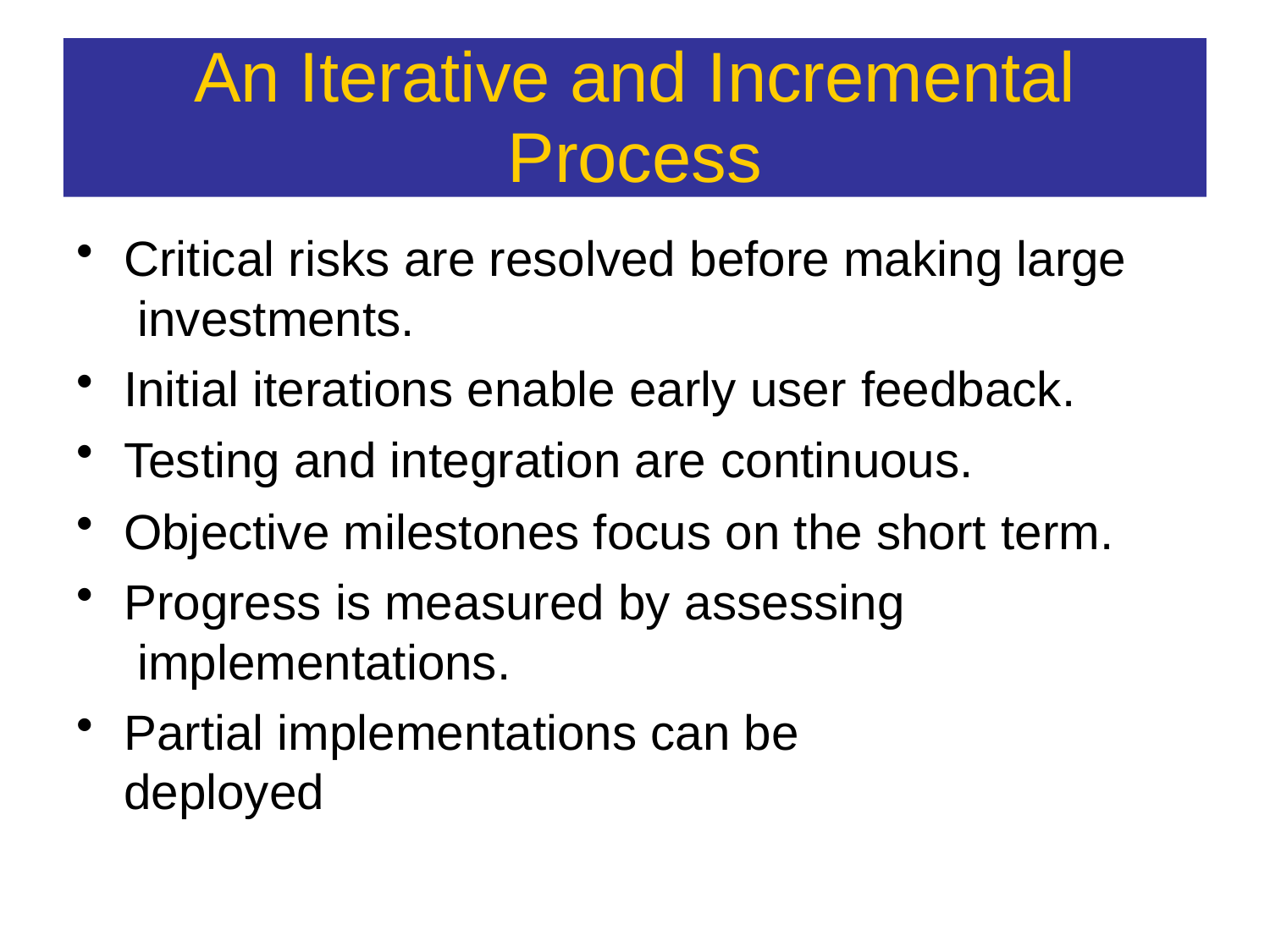

An Iterative and Incremental
Process
Critical risks are resolved before making large  investments.
Initial iterations enable early user feedback.
Testing and integration are continuous.
Objective milestones focus on the short term.
Progress is measured by assessing  implementations.
Partial implementations can be deployed